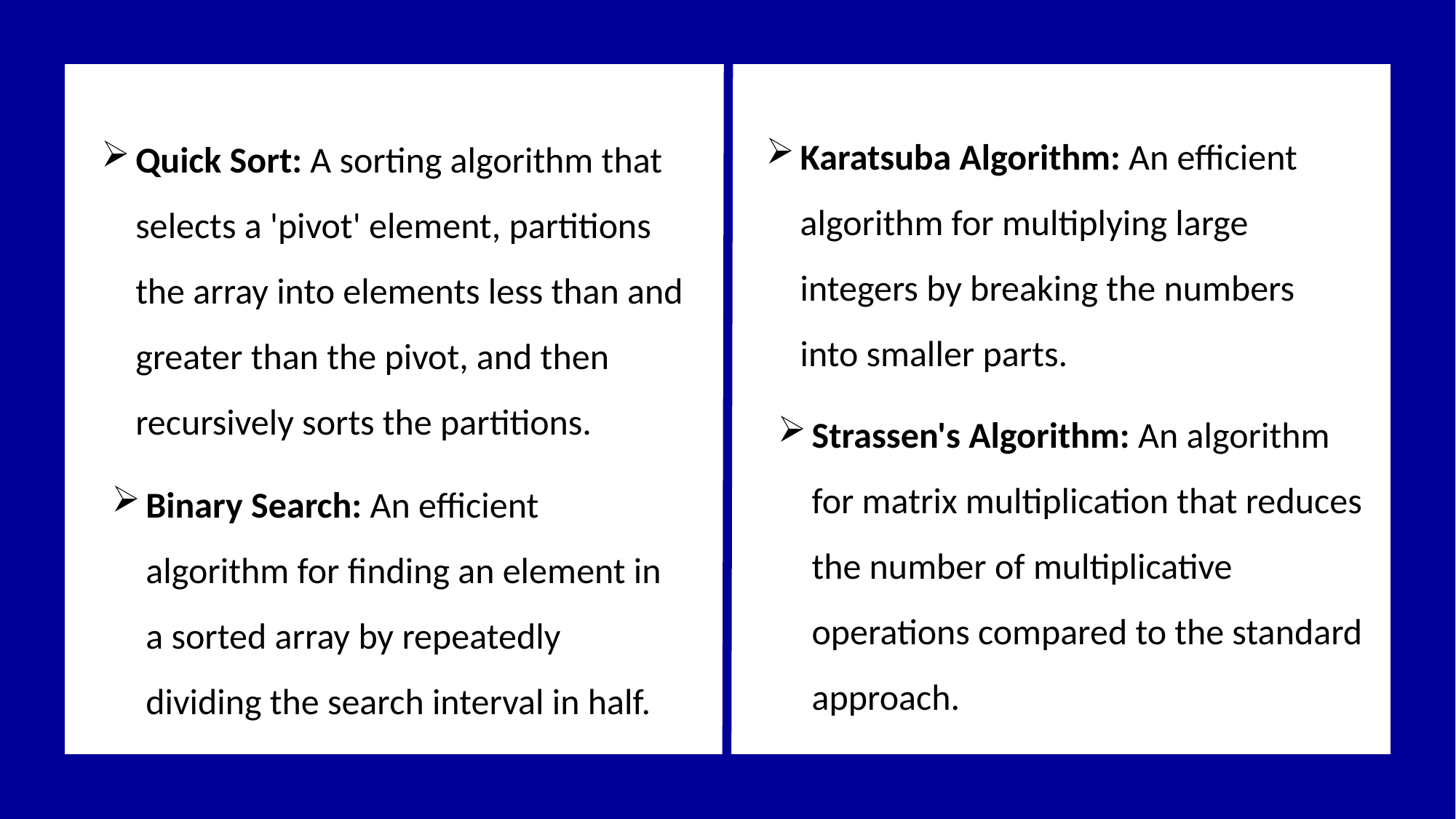

Karatsuba Algorithm: An efficient algorithm for multiplying large integers by breaking the numbers into smaller parts.
Quick Sort: A sorting algorithm that selects a 'pivot' element, partitions the array into elements less than and greater than the pivot, and then recursively sorts the partitions.
Strassen's Algorithm: An algorithm for matrix multiplication that reduces the number of multiplicative operations compared to the standard approach.
Binary Search: An efficient algorithm for finding an element in a sorted array by repeatedly dividing the search interval in half.